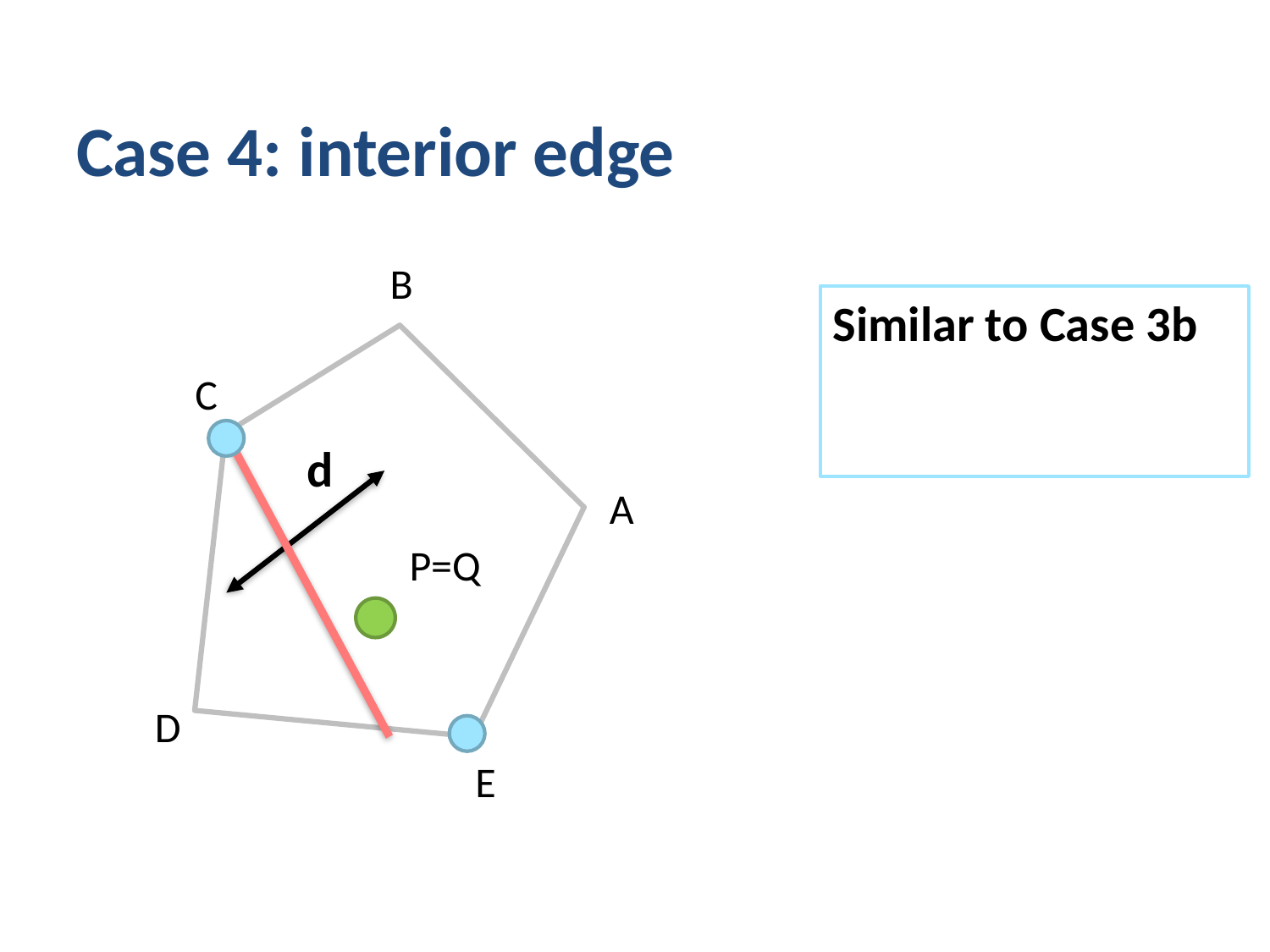

# Case 4: interior edge
B
Similar to Case 3b

C

d
A
P=Q

D

E